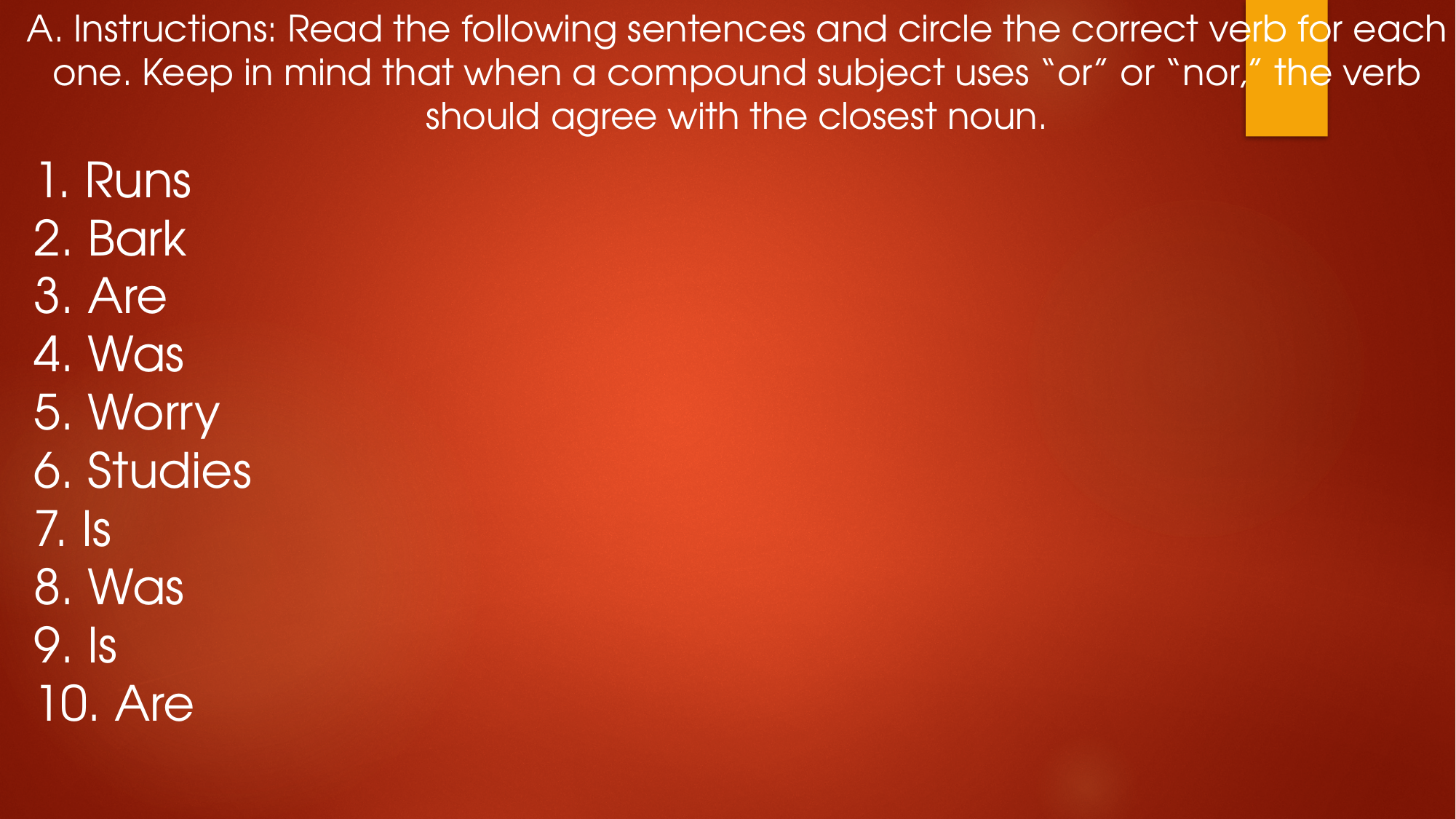

A. Instructions: Read the following sentences and circle the correct verb for each one. Keep in mind that when a compound subject uses “or” or “nor,” the verb should agree with the closest noun.
1. Runs
2. Bark
3. Are
4. Was
5. Worry
6. Studies
7. Is
8. Was
9. Is
10. Are